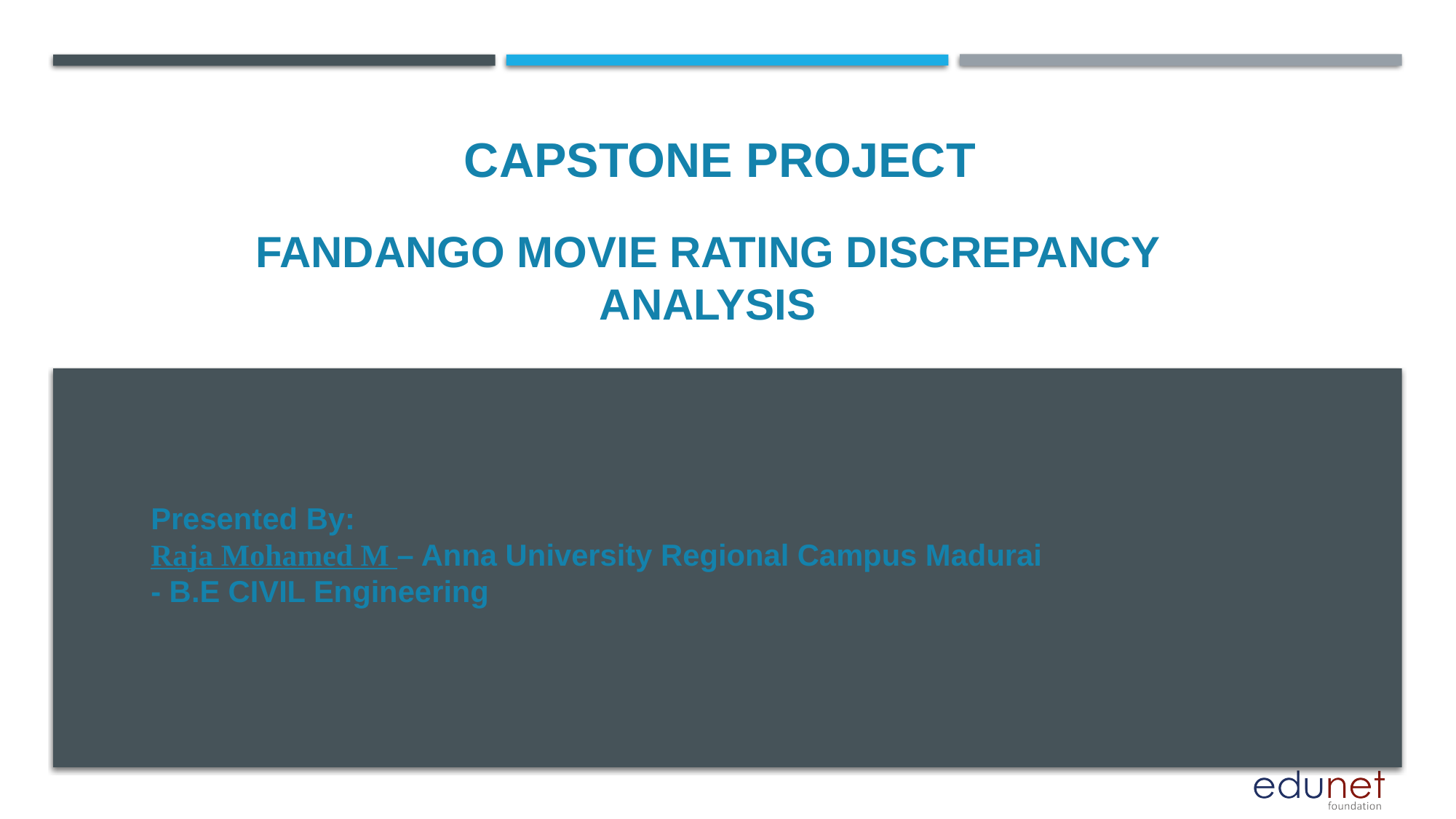

CAPSTONE PROJECT
# Fandango Movie Rating Discrepancy Analysis
Presented By:
Raja Mohamed M – Anna University Regional Campus Madurai
- B.E CIVIL Engineering